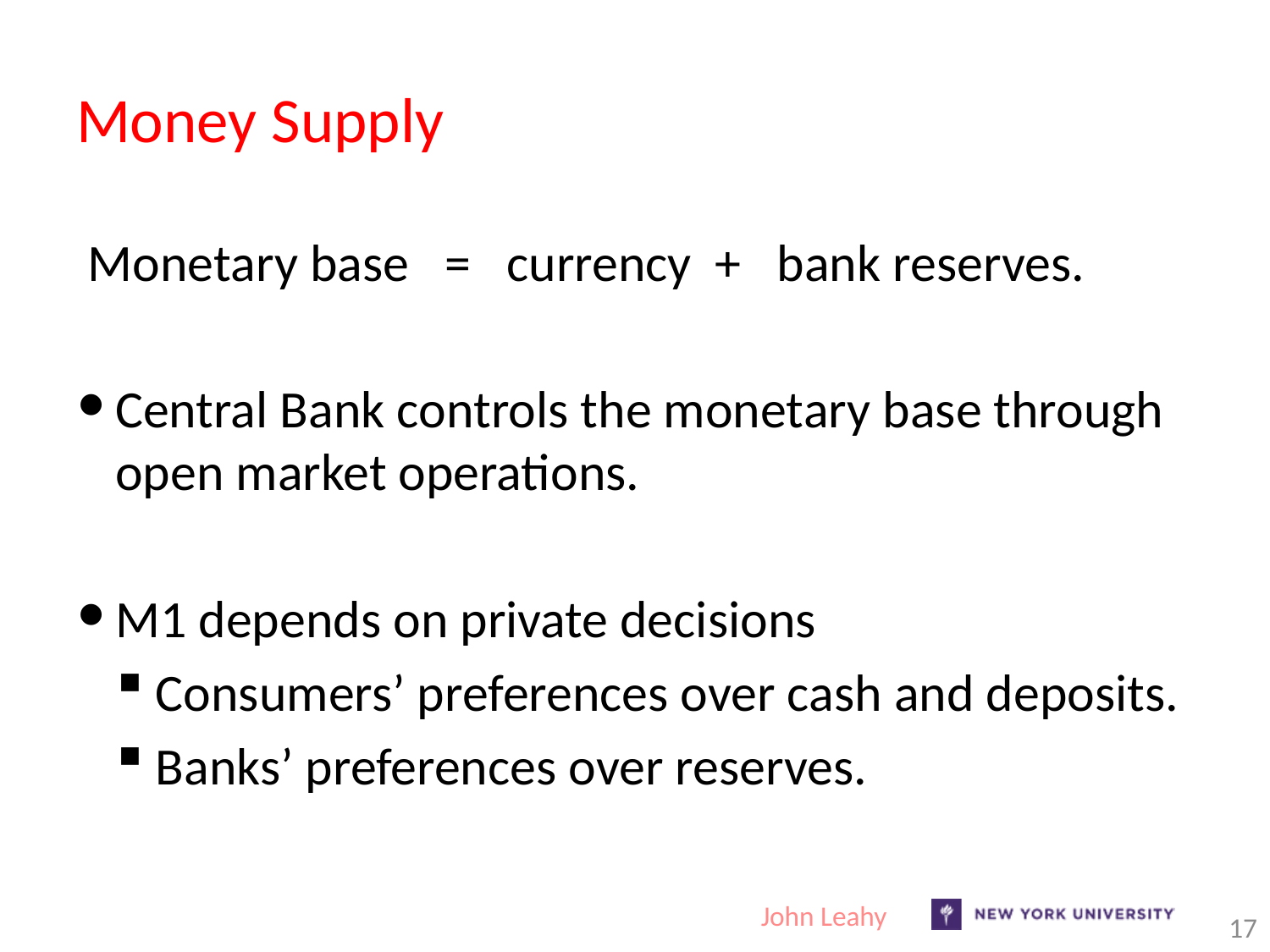

# Money Supply
 Monetary base   =   currency  +   bank reserves.

Central Bank controls the monetary base through open market operations.

M1 depends on private decisions
Consumers’ preferences over cash and deposits.
Banks’ preferences over reserves.

John Leahy
17